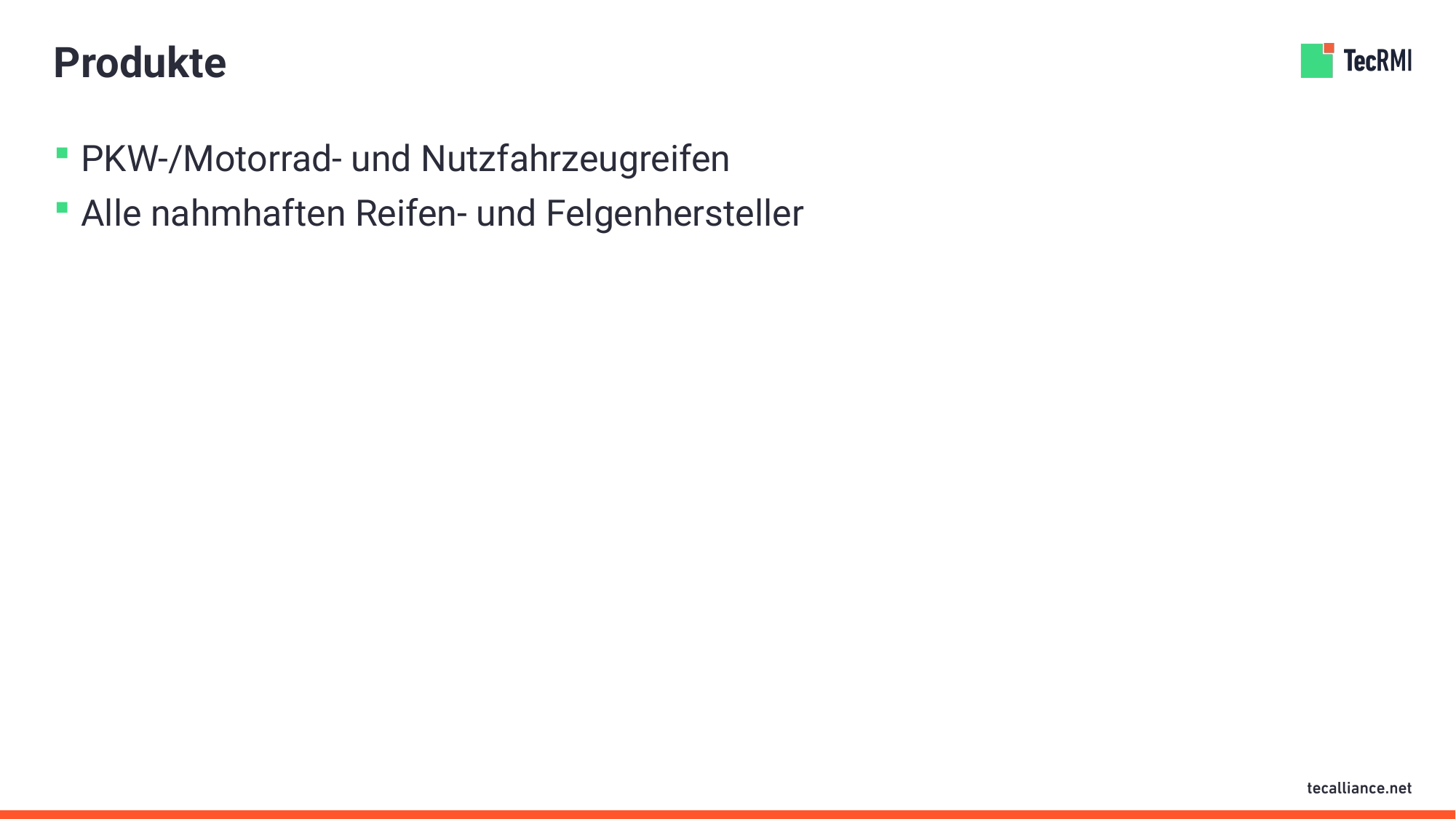

# Produkte
PKW-/Motorrad- und Nutzfahrzeugreifen
Alle nahmhaften Reifen- und Felgenhersteller